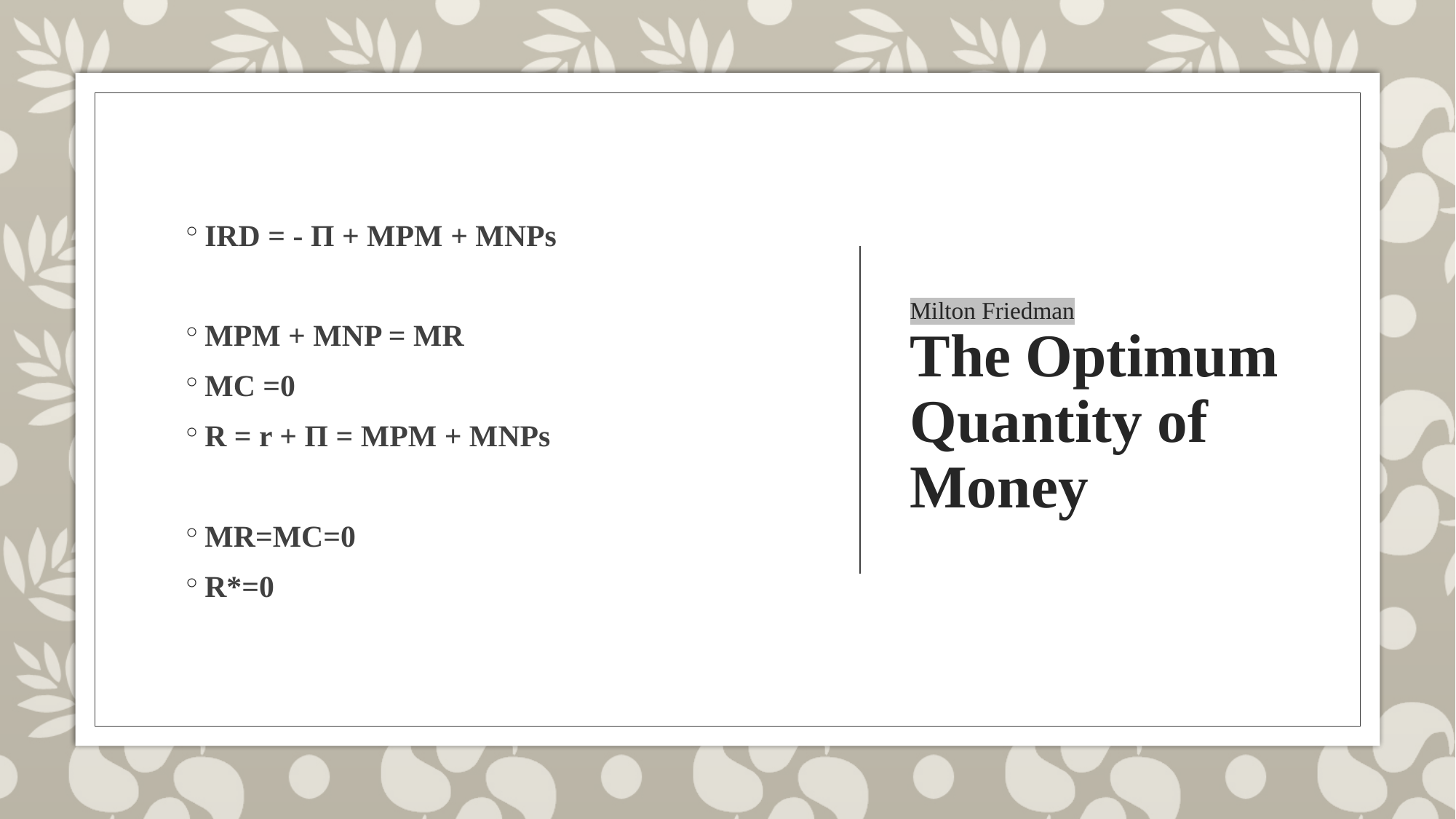

IRD = - Π + MPM + MNPs

MPM + MNP = MR
MC =0
R = r + Π = MPM + MNPs

MR=MC=0
R*=0
# Milton Friedman The Optimum Quantity of Money